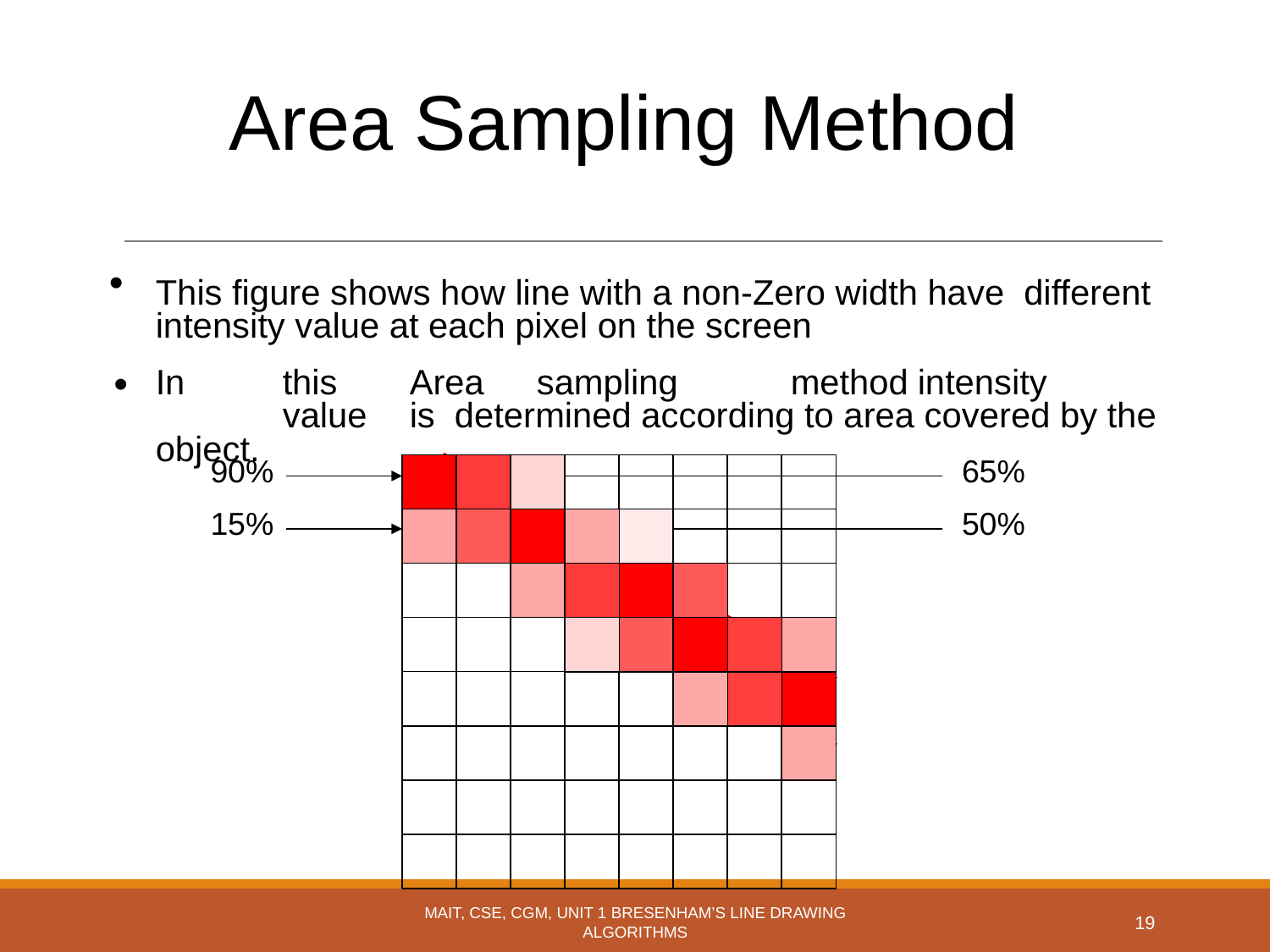

# Area Sampling Method
•
This figure shows how line with a non-Zero width have  different intensity value at each pixel on the screen
•
In	this	Area	sampling	method	intensity	value	is  determined according to area covered by the object.
90%
15%
65%
50%

MAIT, CSE, CGM, UNIT 1 BRESENHAM’S LINE DRAWING ALGORITHMS
19